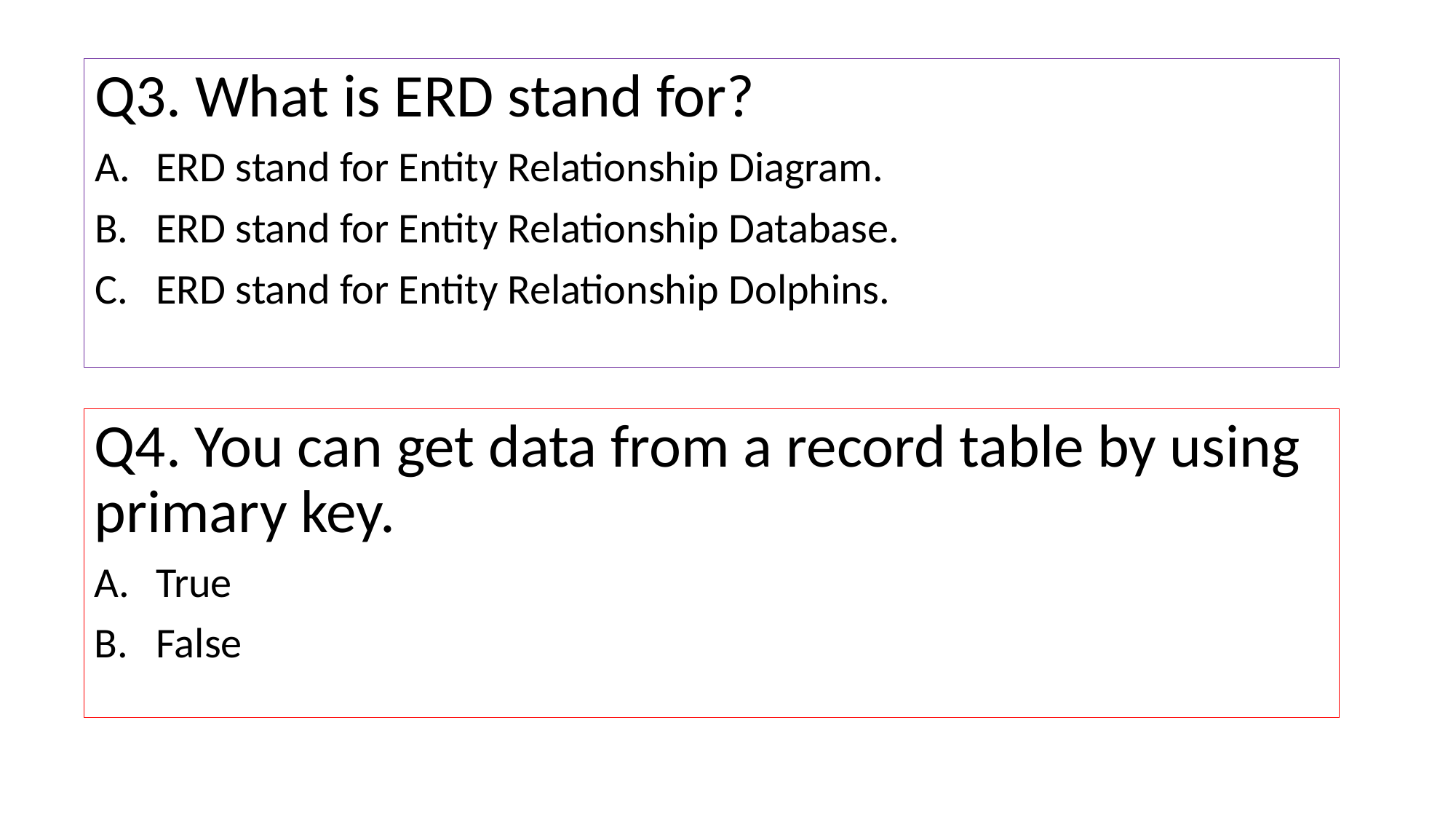

Q3. What is ERD stand for?
ERD stand for Entity Relationship Diagram.
ERD stand for Entity Relationship Database.
ERD stand for Entity Relationship Dolphins.
Q4. You can get data from a record table by using primary key.
True
False